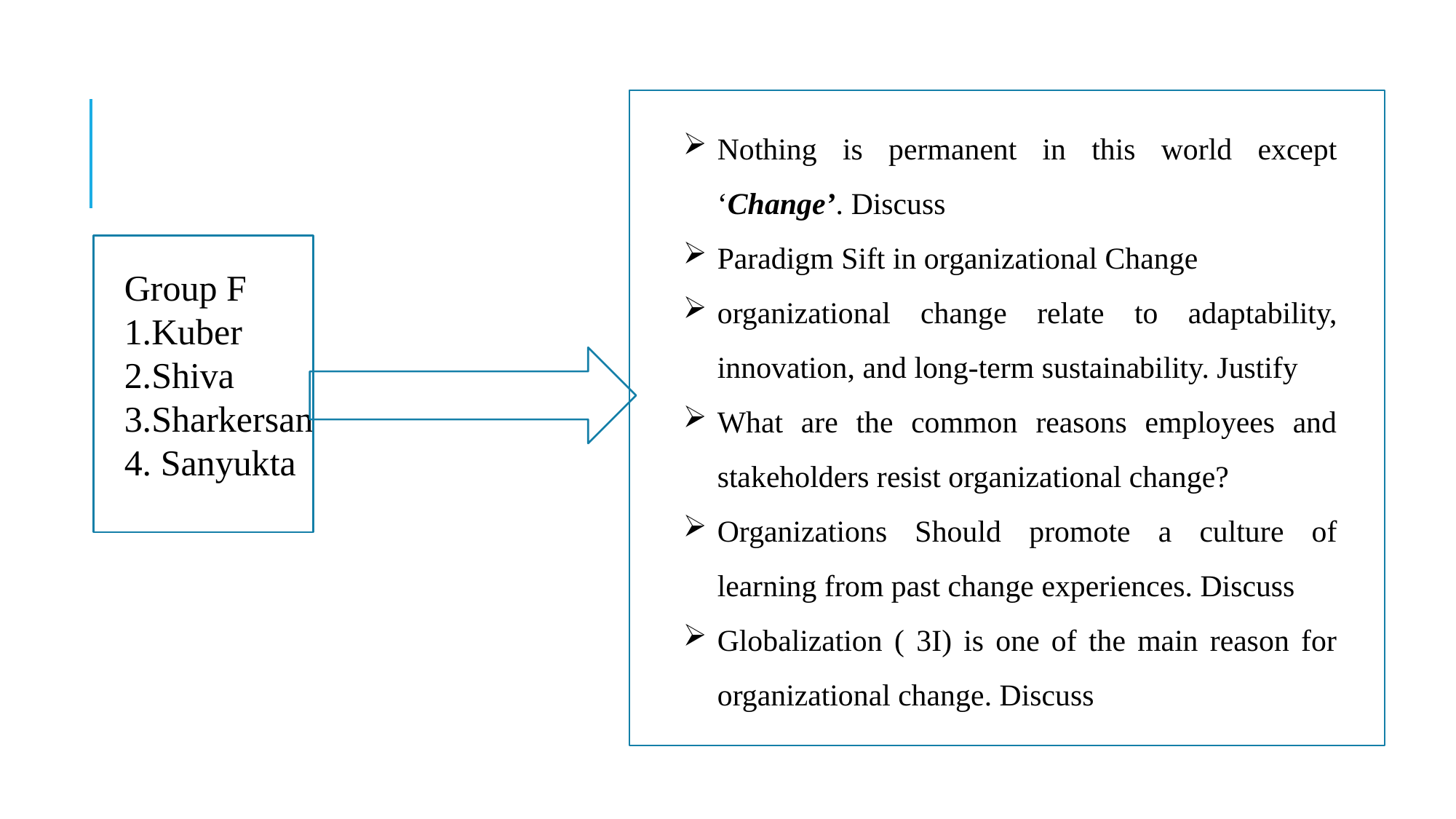

Nothing is permanent in this world except ‘Change’. Discuss
Paradigm Sift in organizational Change
organizational change relate to adaptability, innovation, and long-term sustainability. Justify
What are the common reasons employees and stakeholders resist organizational change?
Organizations Should promote a culture of learning from past change experiences. Discuss
Globalization ( 3I) is one of the main reason for organizational change. Discuss

Group F
1.Kuber
2.Shiva
3.Sharkersan
4. Sanyukta